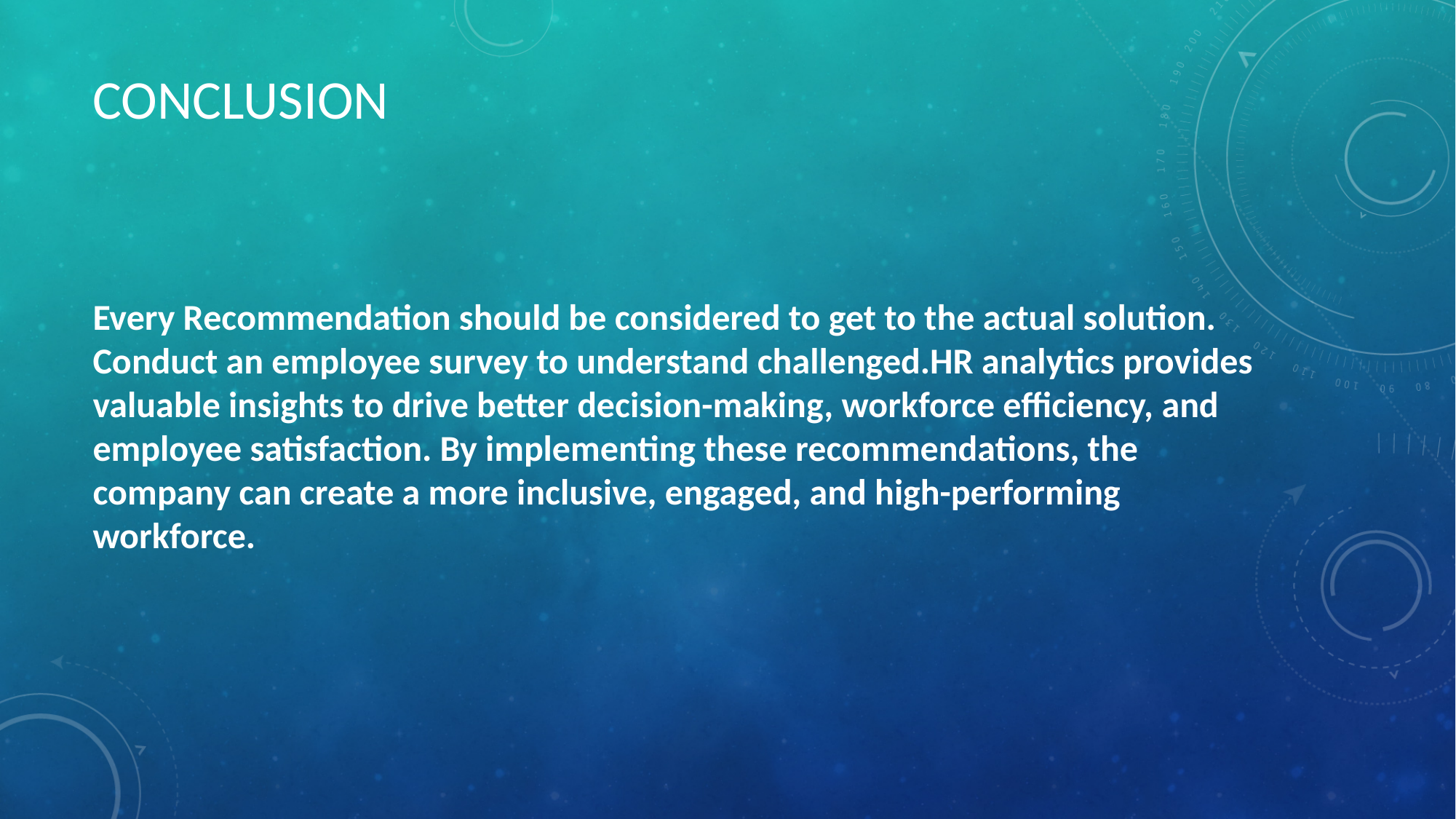

# CONCLUSION
Every Recommendation should be considered to get to the actual solution. Conduct an employee survey to understand challenged.HR analytics provides valuable insights to drive better decision-making, workforce efficiency, and employee satisfaction. By implementing these recommendations, the company can create a more inclusive, engaged, and high-performing workforce.